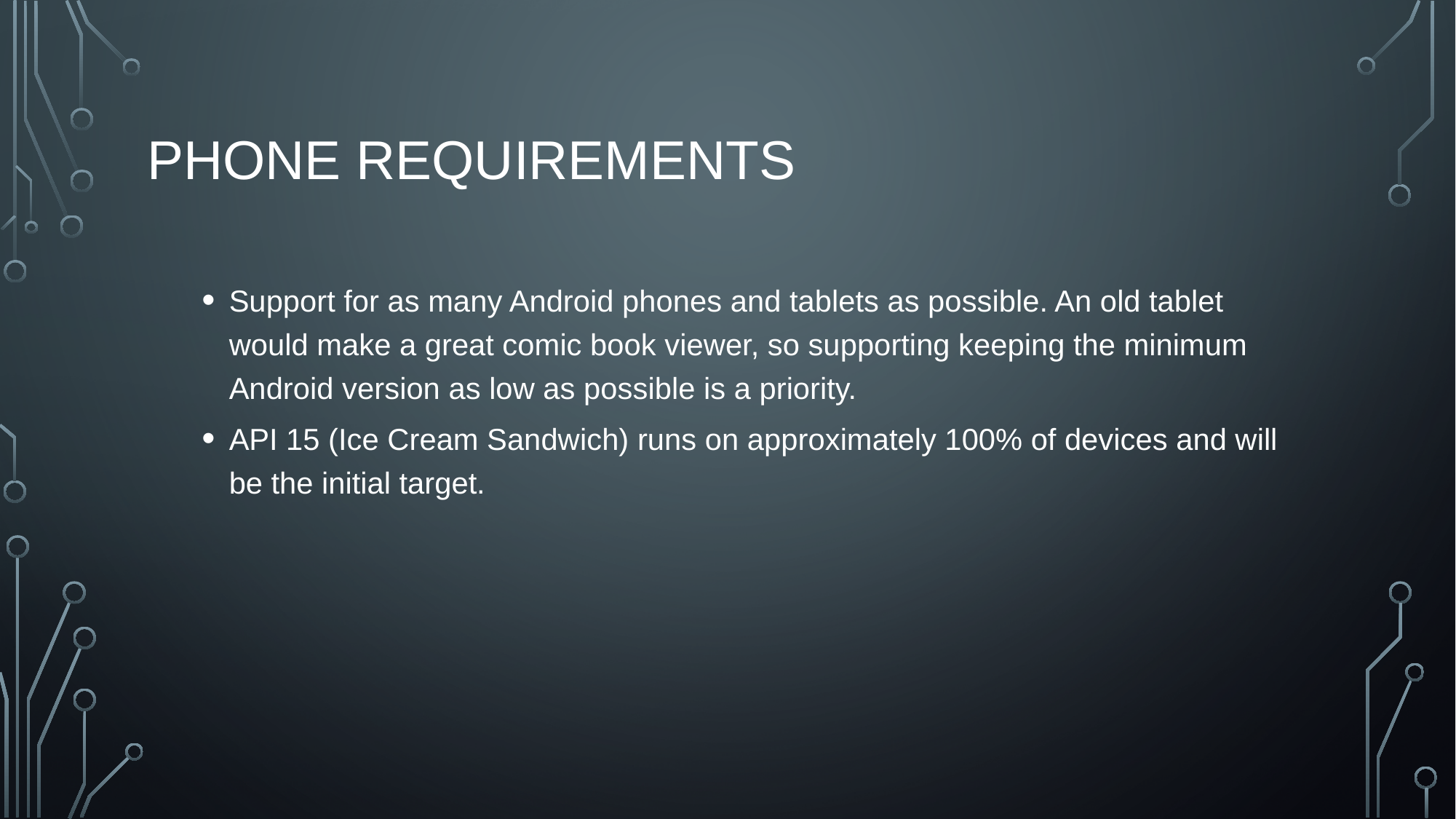

# Phone Requirements
Support for as many Android phones and tablets as possible. An old tablet would make a great comic book viewer, so supporting keeping the minimum Android version as low as possible is a priority.
API 15 (Ice Cream Sandwich) runs on approximately 100% of devices and will be the initial target.